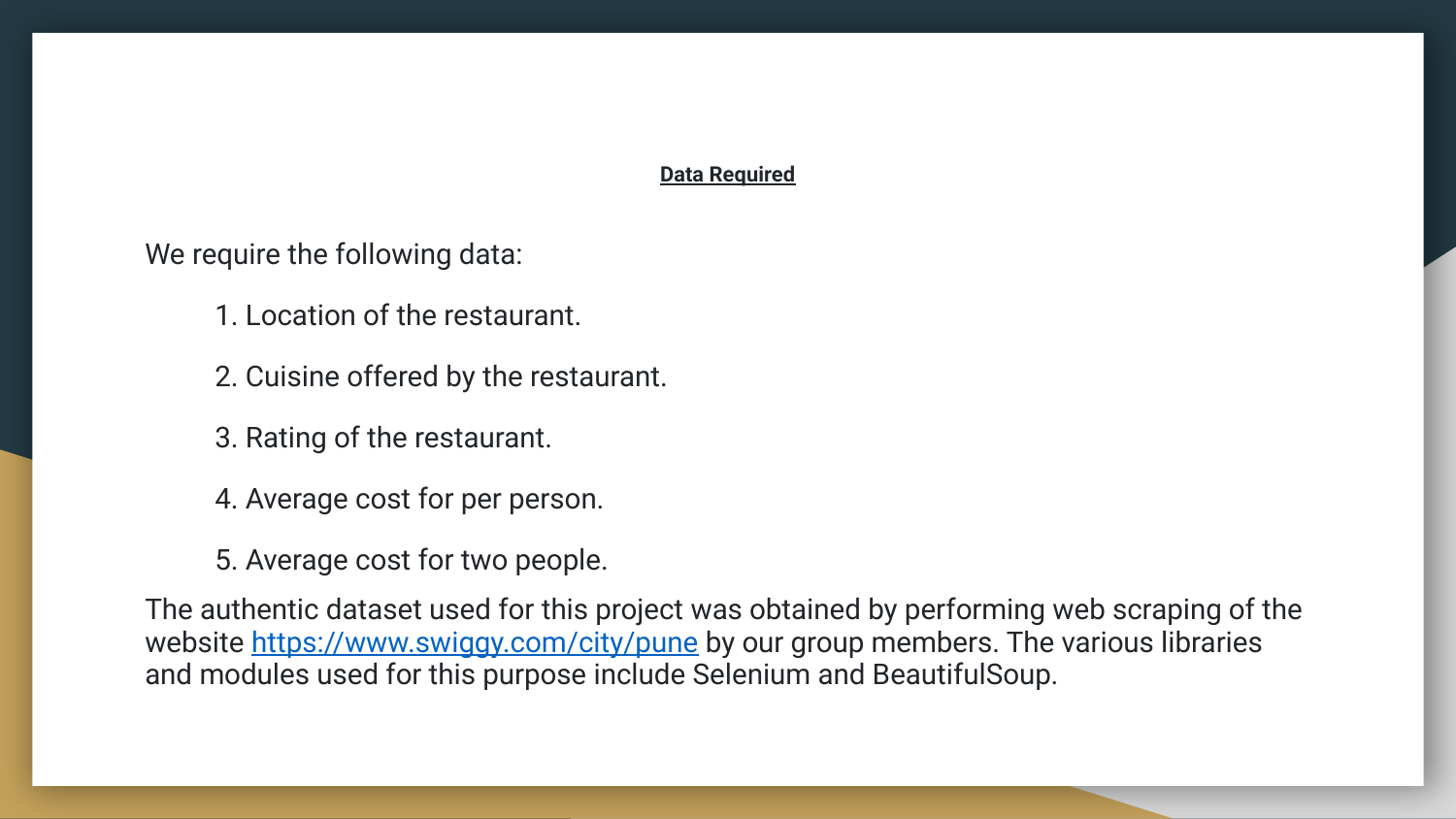

# Data Required

We require the following data:
1. Location of the restaurant.
2. Cuisine offered by the restaurant.
3. Rating of the restaurant.
4. Average cost for per person.
5. Average cost for two people.
The authentic dataset used for this project was obtained by performing web scraping of the website https://www.swiggy.com/city/pune by our group members. The various libraries and modules used for this purpose include Selenium and BeautifulSoup.